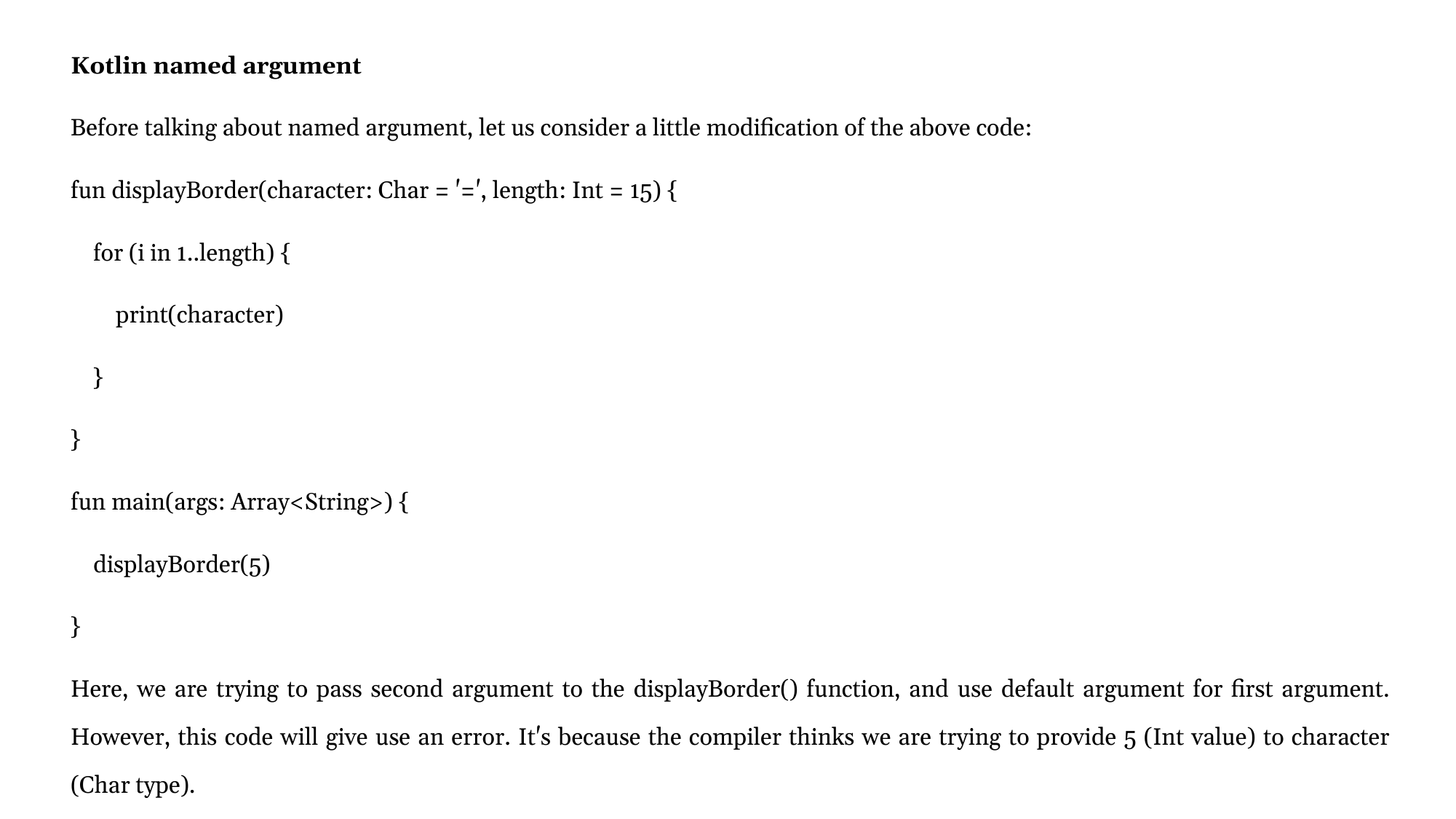

Kotlin named argument
Before talking about named argument, let us consider a little modification of the above code:
fun displayBorder(character: Char = '=', length: Int = 15) {
    for (i in 1..length) {
        print(character)
    }
}
fun main(args: Array<String>) {
    displayBorder(5)
}
Here, we are trying to pass second argument to the displayBorder() function, and use default argument for first argument. However, this code will give use an error. It's because the compiler thinks we are trying to provide 5 (Int value) to character (Char type).